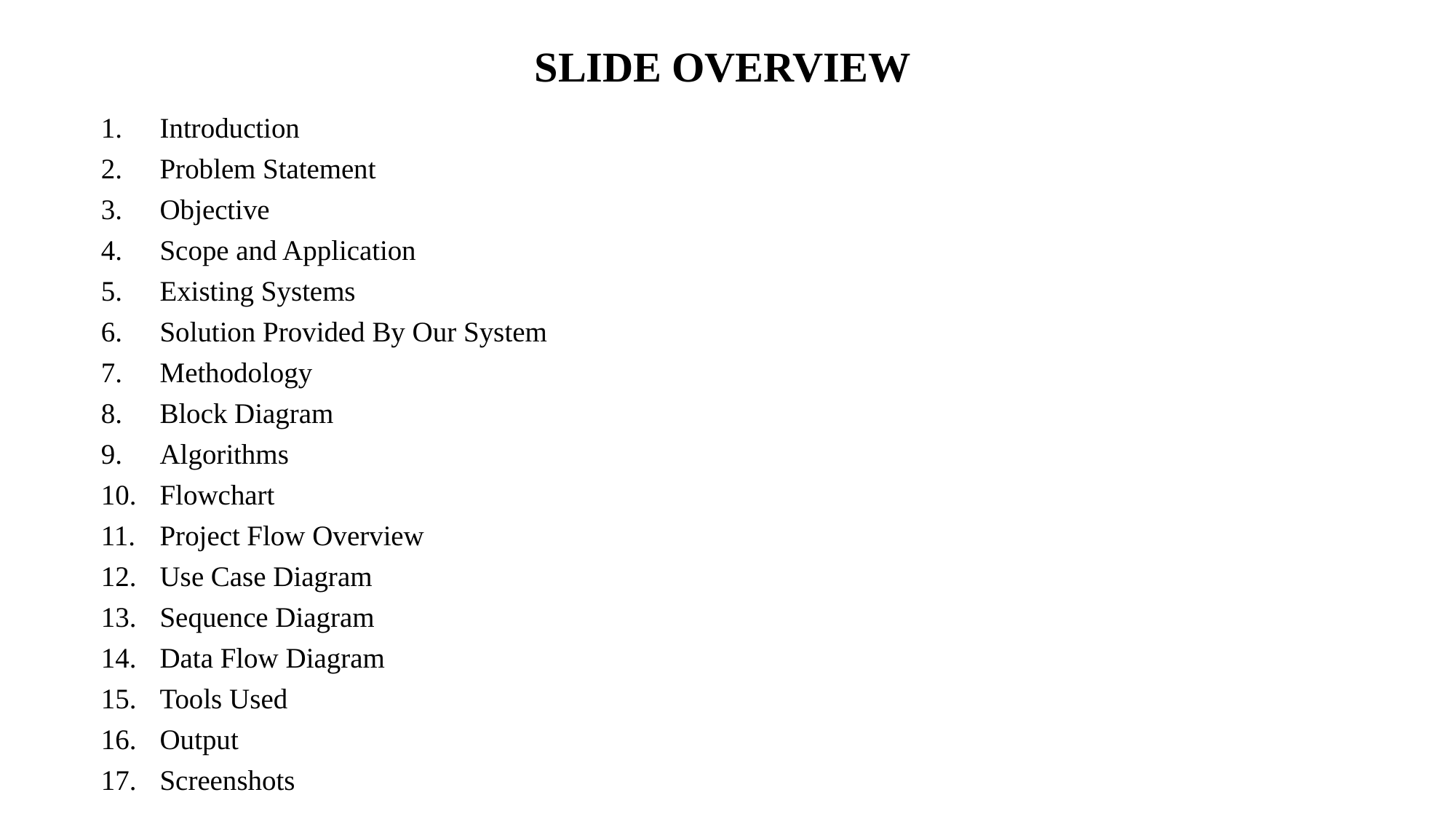

# SLIDE OVERVIEW
Introduction
Problem Statement
Objective
Scope and Application
Existing Systems
Solution Provided By Our System
Methodology
Block Diagram
Algorithms
Flowchart
Project Flow Overview
Use Case Diagram
Sequence Diagram
Data Flow Diagram
Tools Used
Output
Screenshots